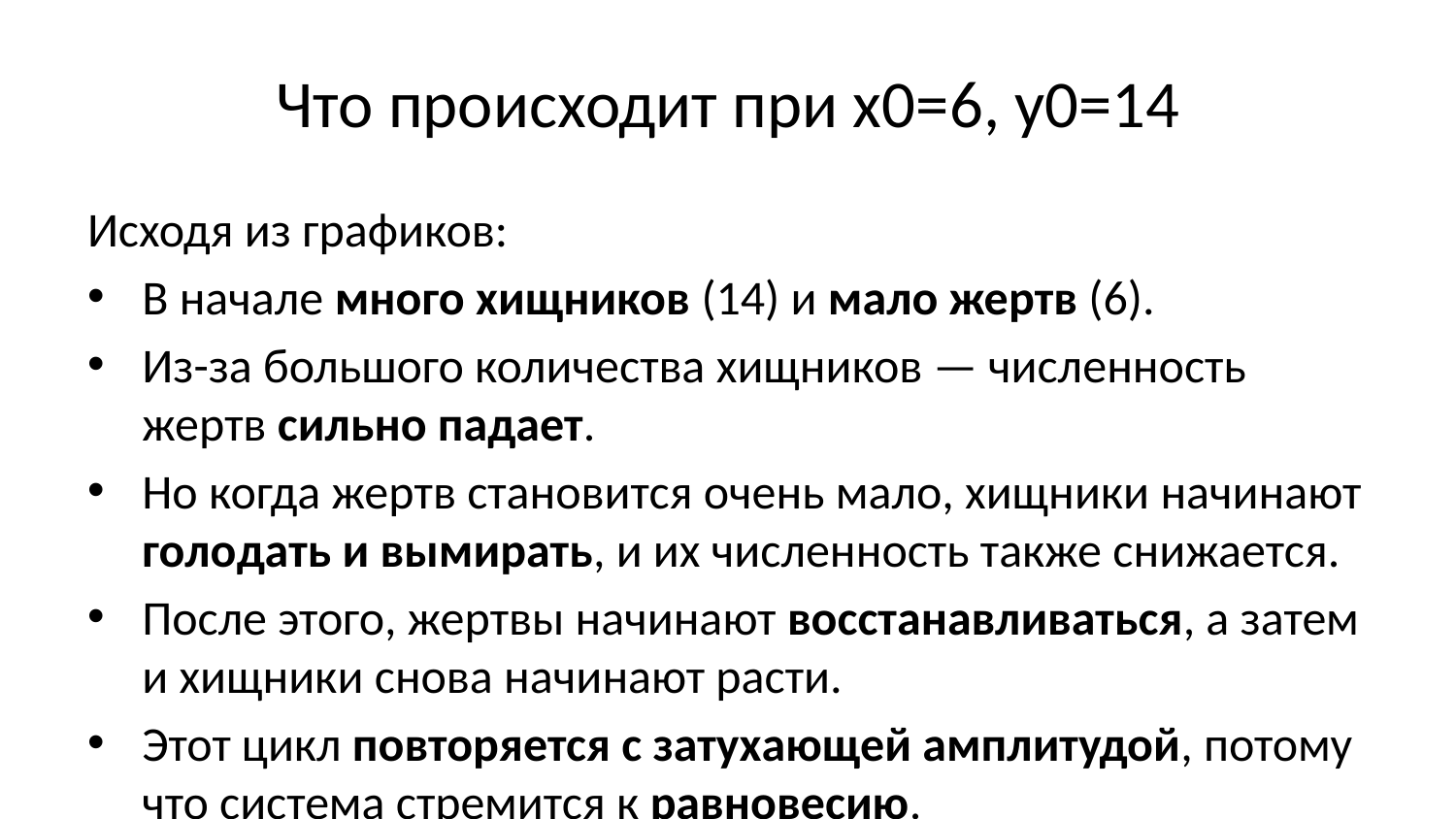

# Что происходит при x0​=6, y0​=14
Исходя из графиков:
В начале много хищников (14) и мало жертв (6).
Из-за большого количества хищников — численность жертв сильно падает.
Но когда жертв становится очень мало, хищники начинают голодать и вымирать, и их численность также снижается.
После этого, жертвы начинают восстанавливаться, а затем и хищники снова начинают расти.
Этот цикл повторяется с затухающей амплитудой, потому что система стремится к равновесию.